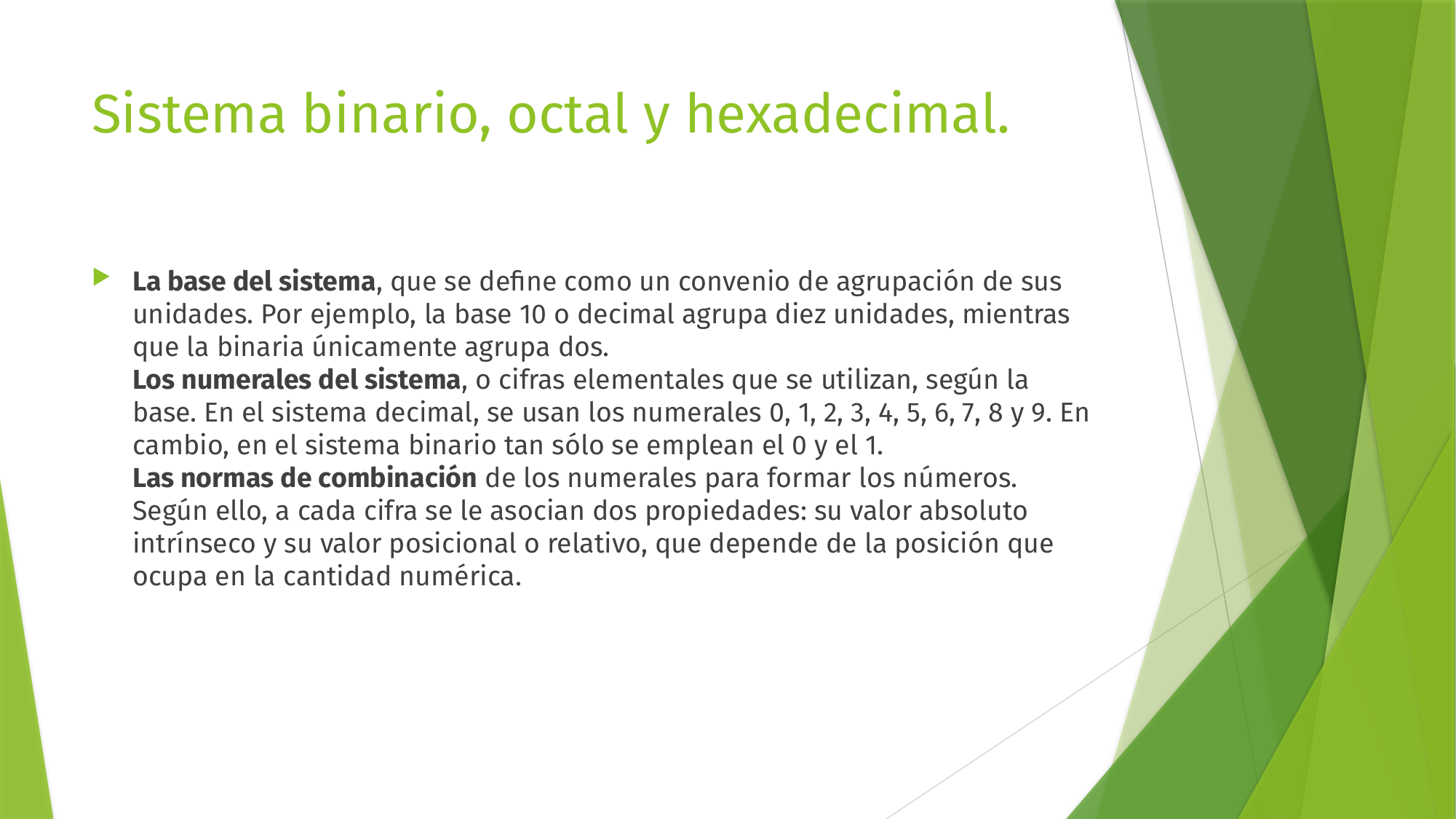

# Sistema binario, octal y hexadecimal.
La base del sistema, que se define como un convenio de agrupación de sus unidades. Por ejemplo, la base 10 o decimal agrupa diez unidades, mientras que la binaria únicamente agrupa dos.
Los numerales del sistema, o cifras elementales que se utilizan, según la base. En el sistema decimal, se usan los numerales 0, 1, 2, 3, 4, 5, 6, 7, 8 y 9. En cambio, en el sistema binario tan sólo se emplean el 0 y el 1.
Las normas de combinación de los numerales para formar los números. Según ello, a cada cifra se le asocian dos propiedades: su valor absoluto intrínseco y su valor posicional o relativo, que depende de la posición que ocupa en la cantidad numérica.